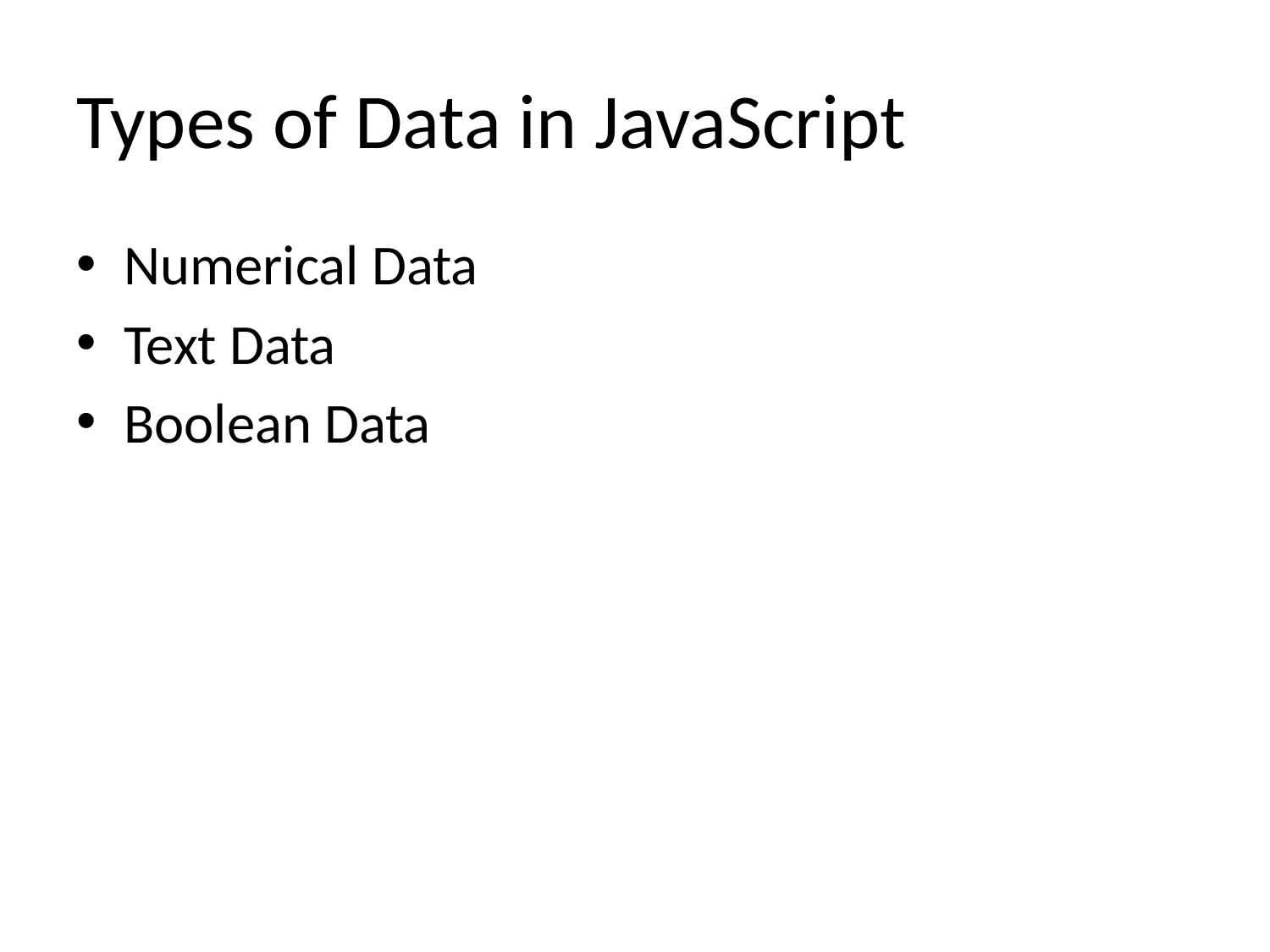

# Types of Data in JavaScript
Numerical Data
Text Data
Boolean Data